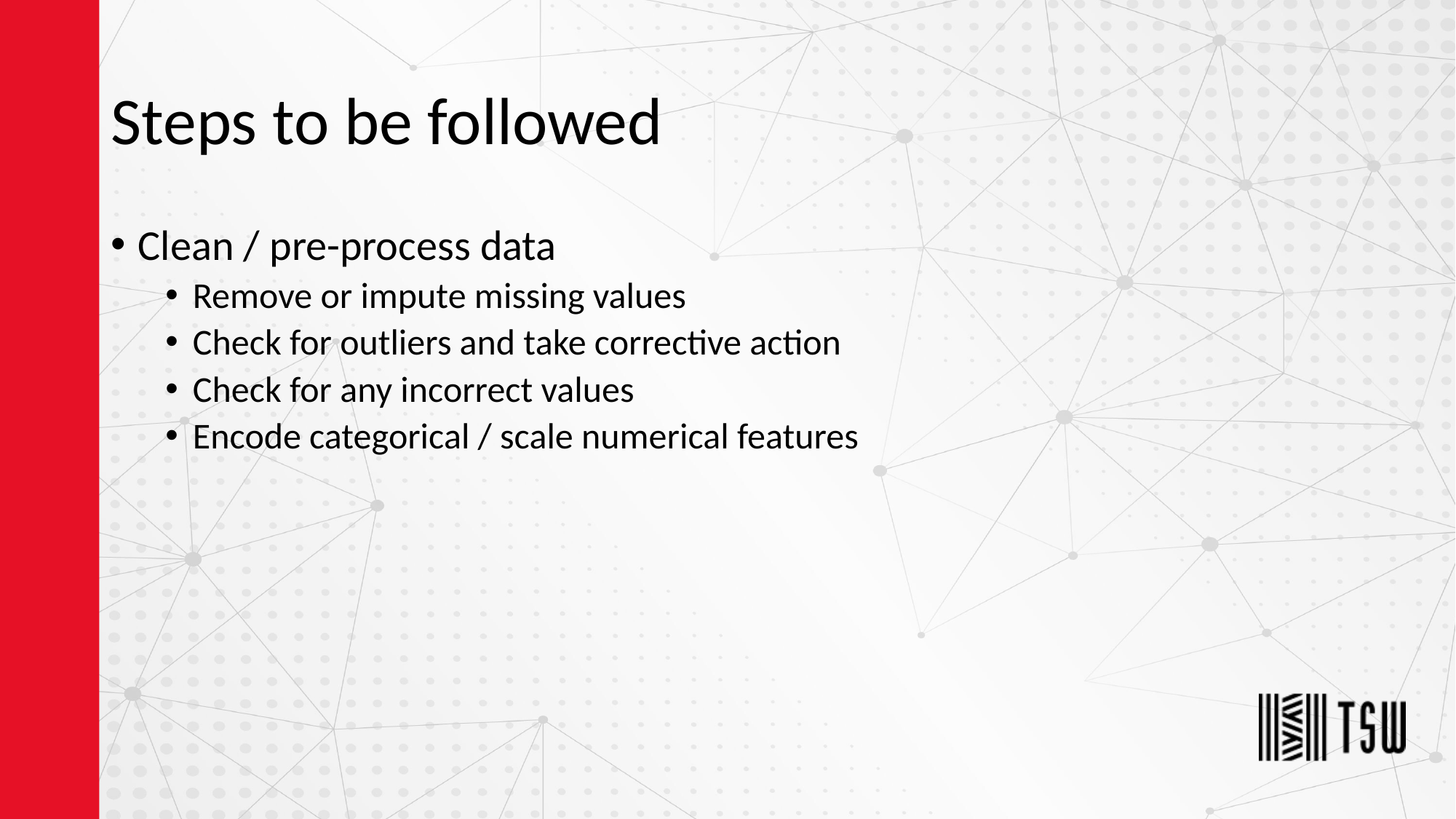

# Steps to be followed
Clean / pre-process data
Remove or impute missing values
Check for outliers and take corrective action
Check for any incorrect values
Encode categorical / scale numerical features